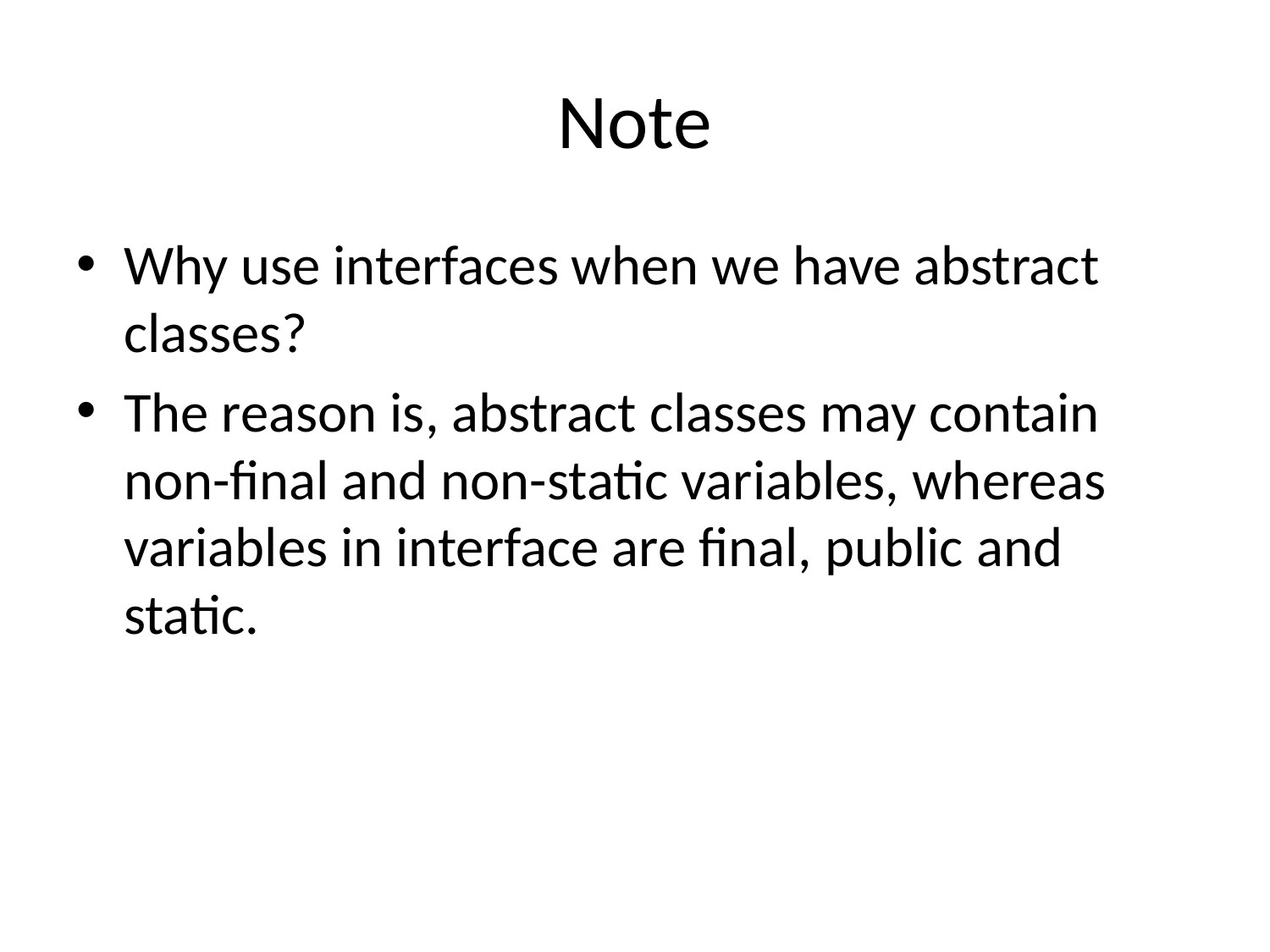

# Note
Why use interfaces when we have abstract classes?
The reason is, abstract classes may contain non-final and non-static variables, whereas variables in interface are final, public and static.